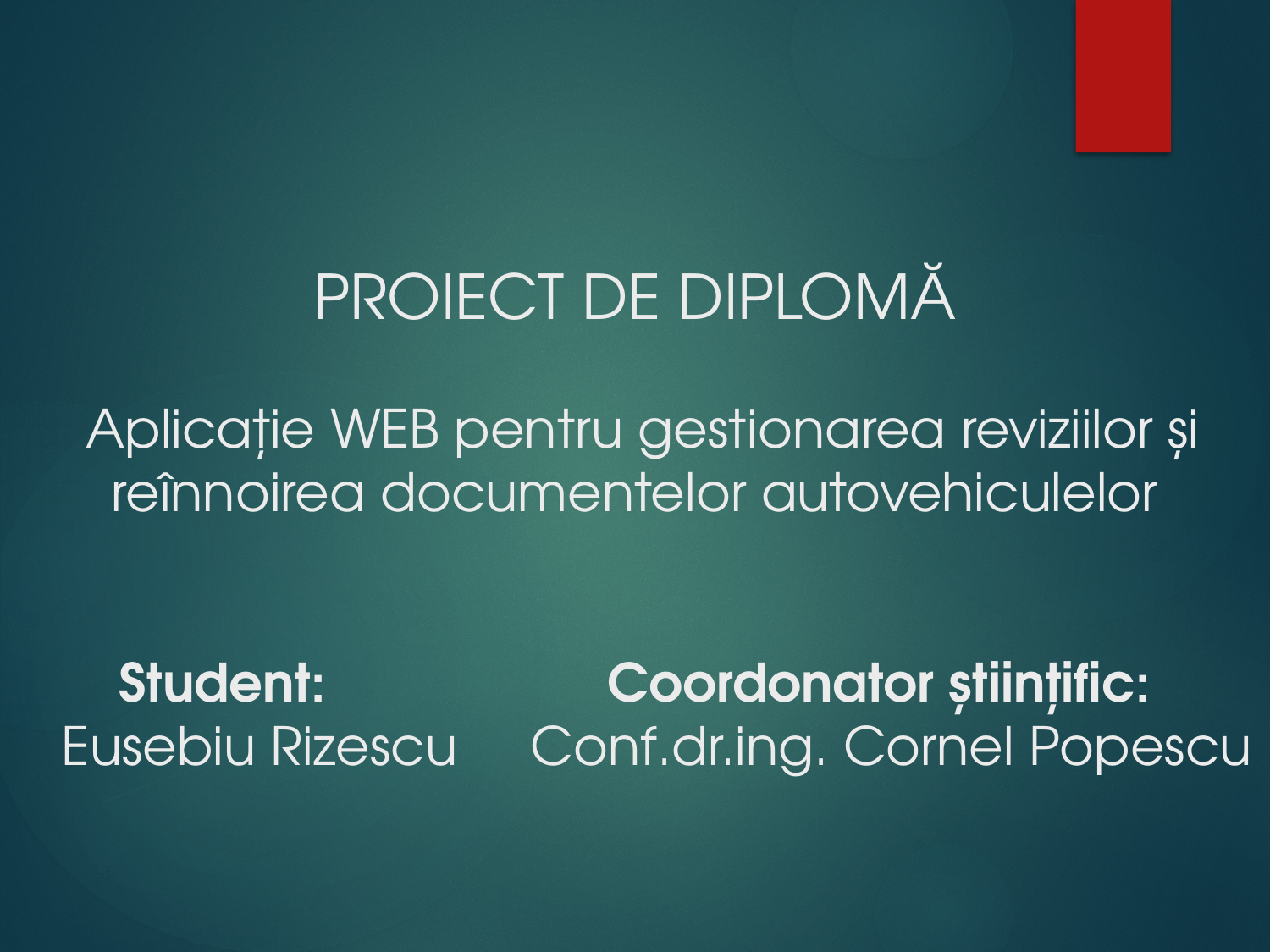

# PROIECT DE DIPLOMĂ    Aplicație WEB pentru gestionarea reviziilor și reînnoirea documentelor autovehiculelor   Student:                   Coordonator științific: Eusebiu Rizescu     Conf.dr.ing. Cornel Popescu